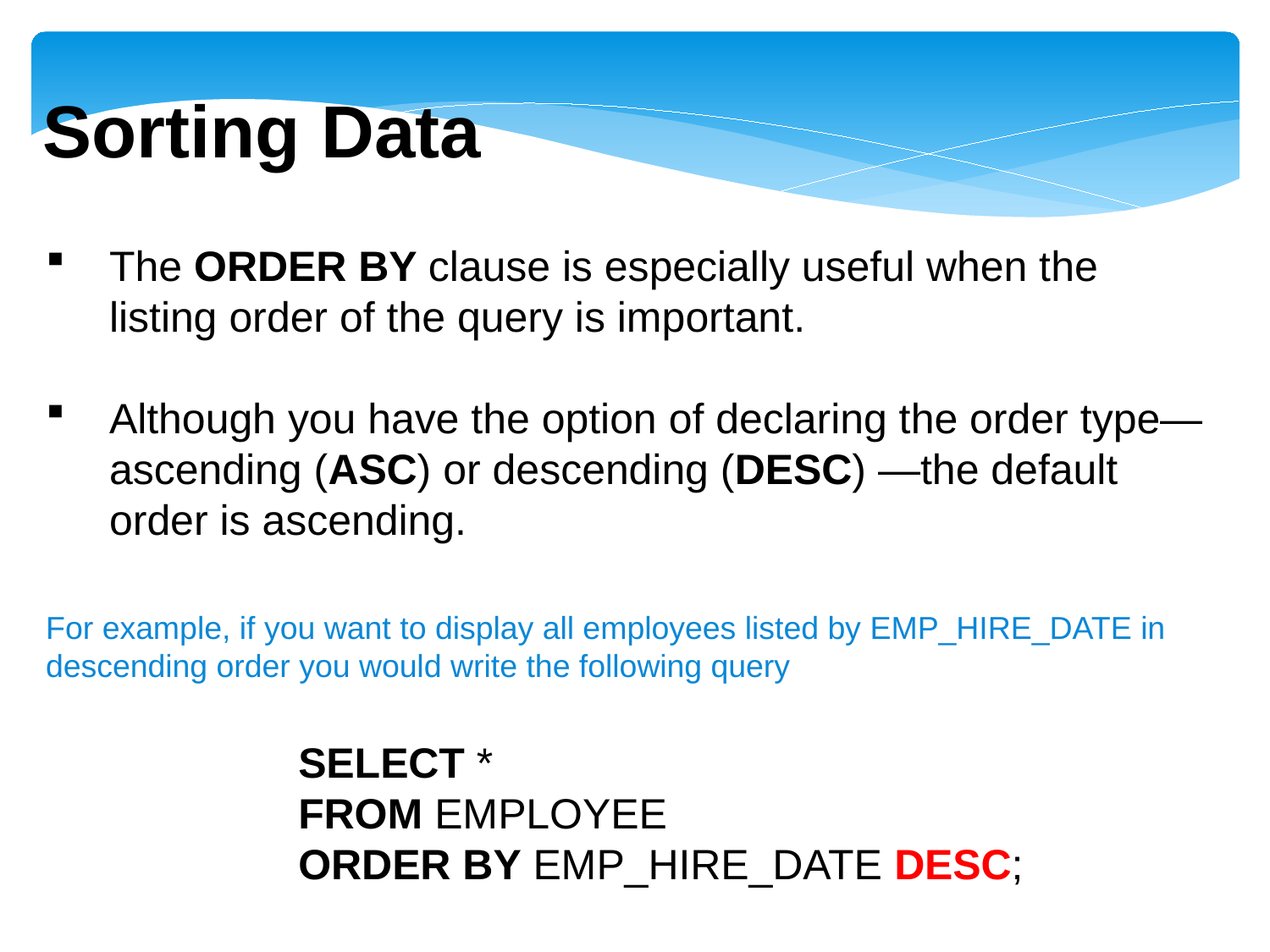

Sorting Data
The ORDER BY clause is especially useful when the listing order of the query is important.

Although you have the option of declaring the order type—ascending (ASC) or descending (DESC) —the default order is ascending.
For example, if you want to display all employees listed by EMP_HIRE_DATE in descending order you would write the following query
SELECT *
FROM EMPLOYEE
ORDER BY EMP_HIRE_DATE DESC;